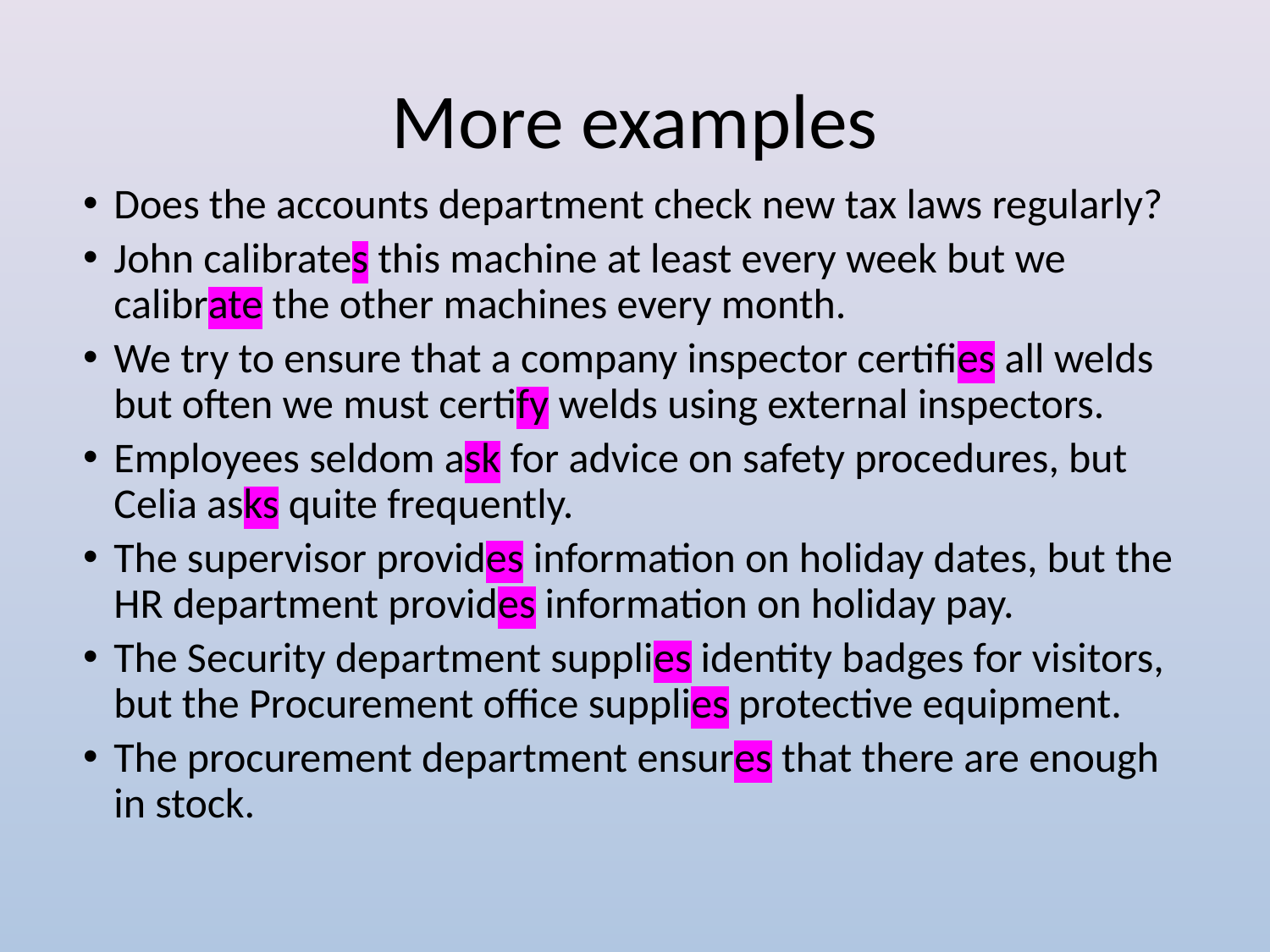

# More examples
Does the accounts department check new tax laws regularly?
John calibrates this machine at least every week but we calibrate the other machines every month.
We try to ensure that a company inspector certifies all welds but often we must certify welds using external inspectors.
Employees seldom ask for advice on safety procedures, but Celia asks quite frequently.
The supervisor provides information on holiday dates, but the HR department provides information on holiday pay.
The Security department supplies identity badges for visitors, but the Procurement office supplies protective equipment.
The procurement department ensures that there are enough in stock.